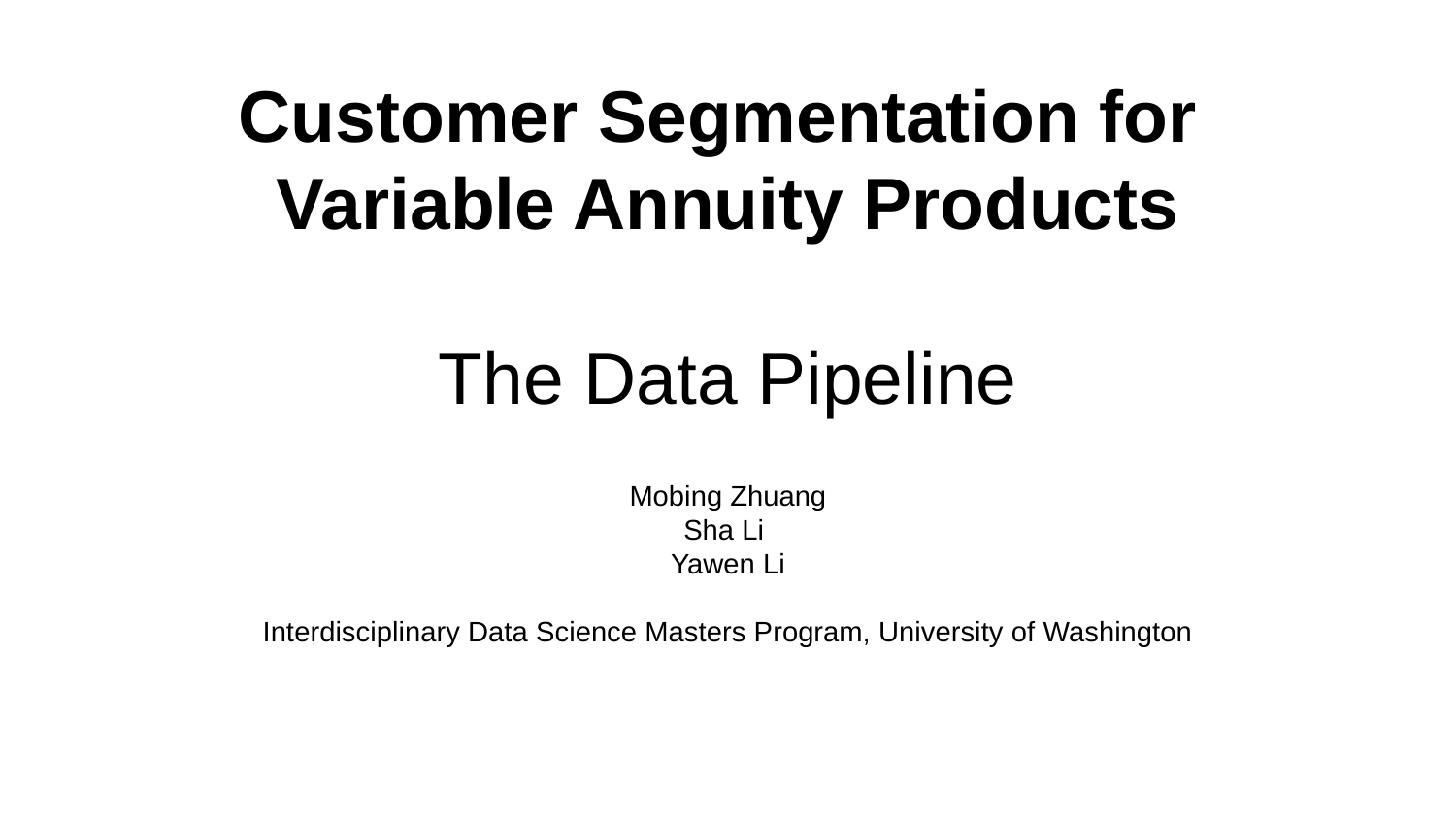

# Customer Segmentation for
Variable Annuity Products

The Data Pipeline
Mobing Zhuang
Sha Li
Yawen Li

Interdisciplinary Data Science Masters Program, University of Washington